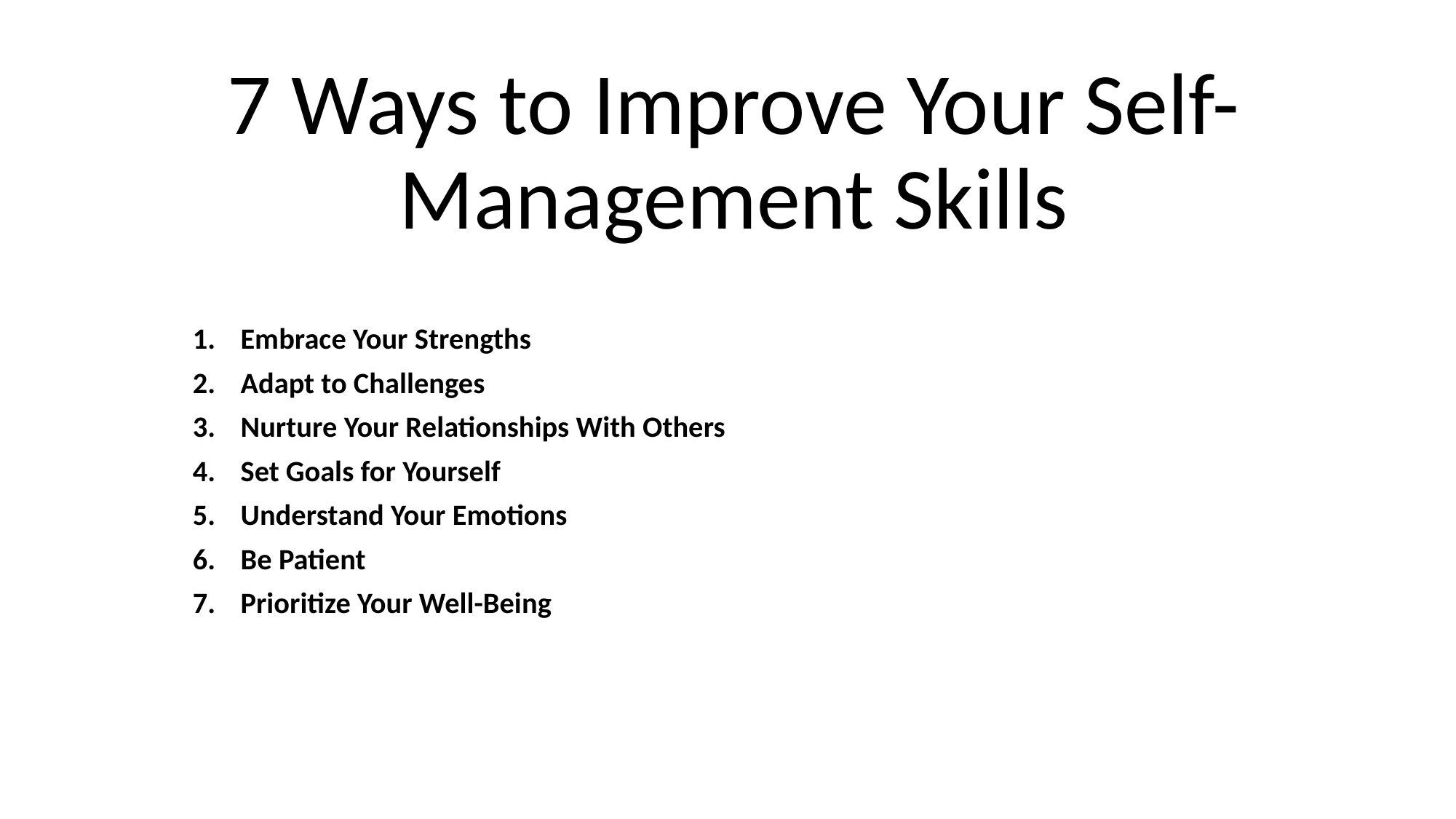

# 7 Ways to Improve Your Self-Management Skills
Embrace Your Strengths
Adapt to Challenges
Nurture Your Relationships With Others
Set Goals for Yourself
Understand Your Emotions
Be Patient
Prioritize Your Well-Being